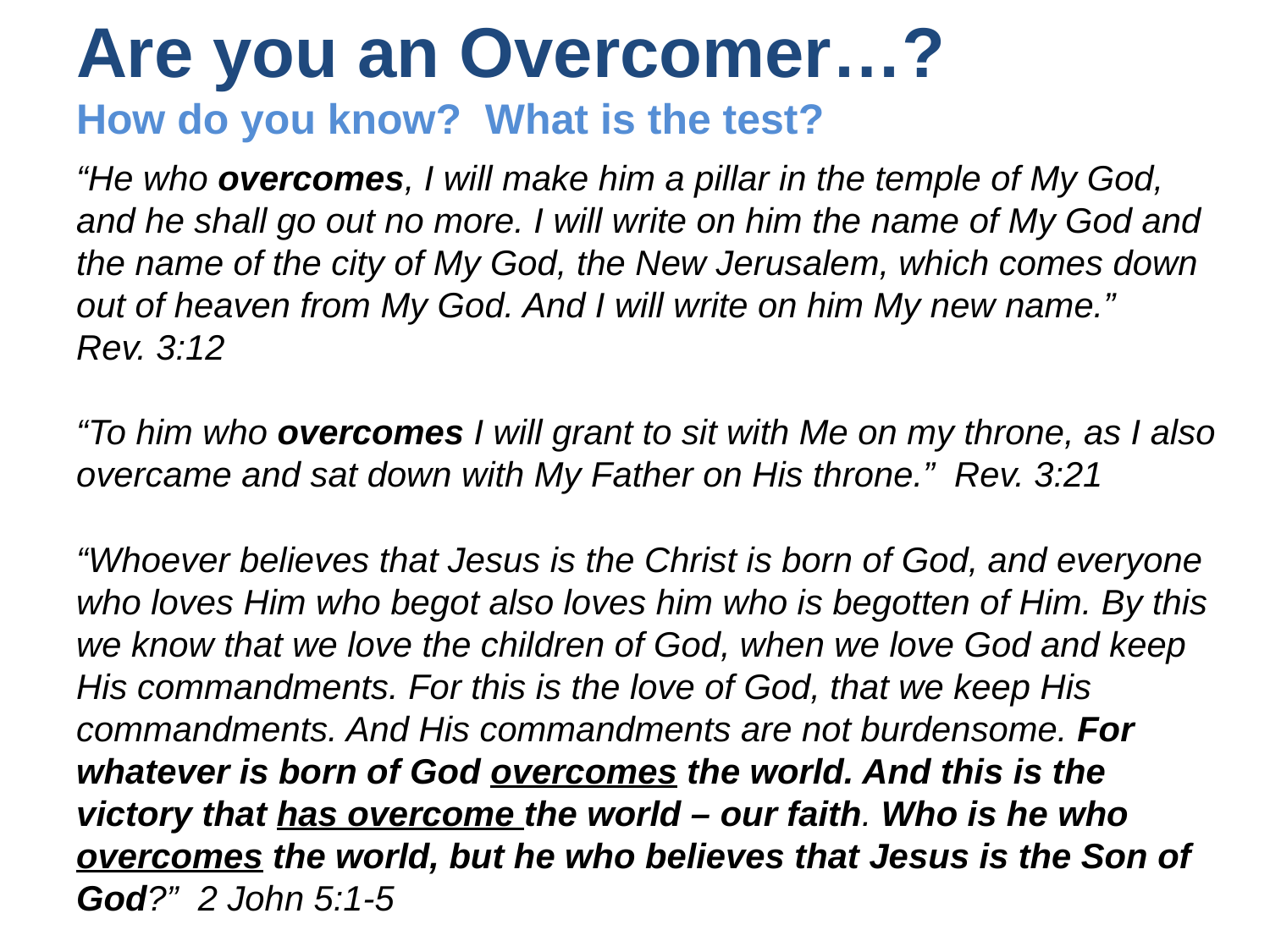

# Are you an Overcomer…? How do you know?  What is the test?
“He who overcomes, I will make him a pillar in the temple of My God, and he shall go out no more. I will write on him the name of My God and the name of the city of My God, the New Jerusalem, which comes down out of heaven from My God. And I will write on him My new name.”     Rev. 3:12

“To him who overcomes I will grant to sit with Me on my throne, as I also overcame and sat down with My Father on His throne.”  Rev. 3:21

“Whoever believes that Jesus is the Christ is born of God, and everyone who loves Him who begot also loves him who is begotten of Him. By this we know that we love the children of God, when we love God and keep His commandments. For this is the love of God, that we keep His commandments. And His commandments are not burdensome. For whatever is born of God overcomes the world. And this is the victory that has overcome the world – our faith. Who is he who overcomes the world, but he who believes that Jesus is the Son of God?”  2 John 5:1-5